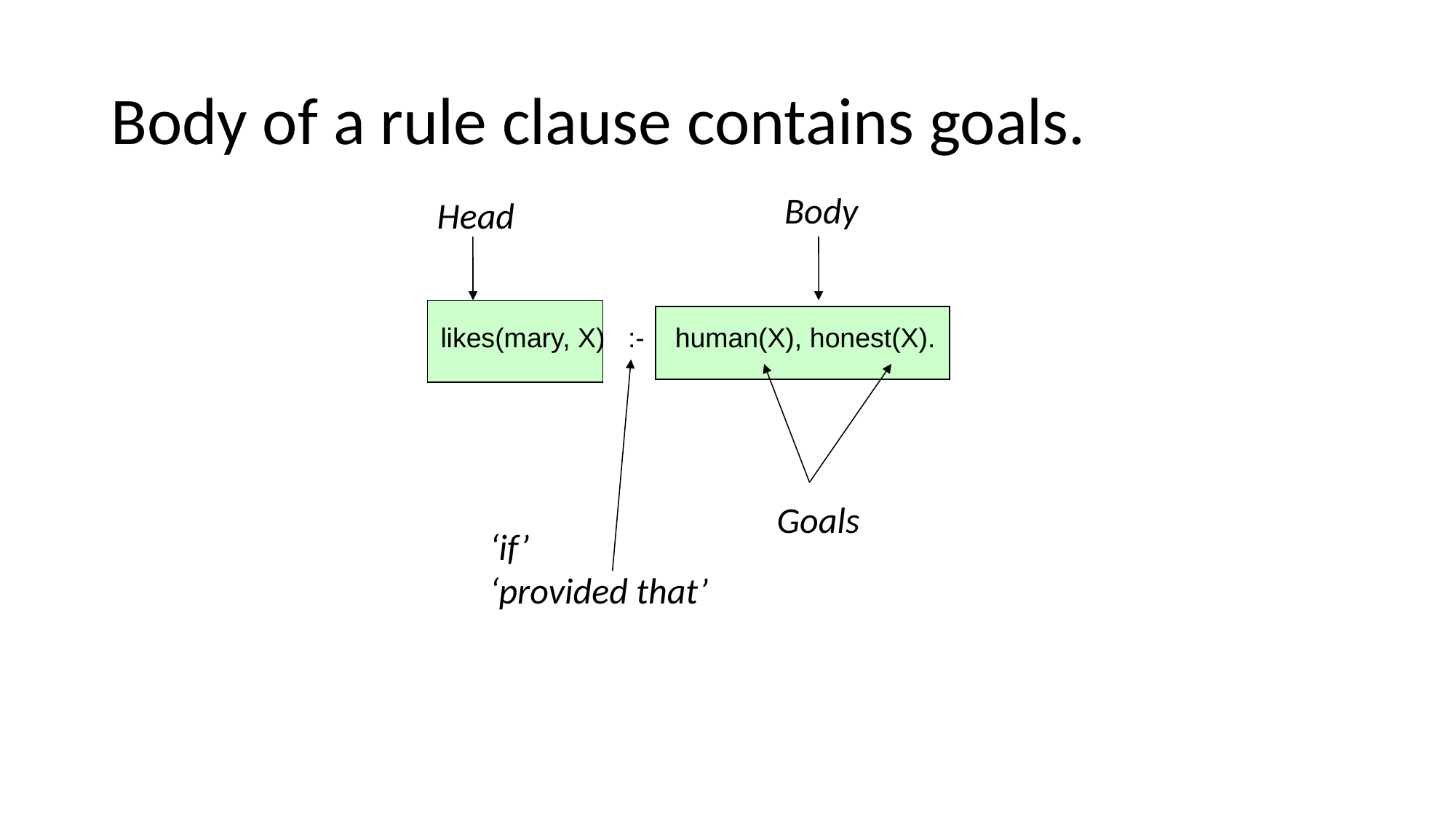

# Body of a rule clause contains goals.
Body
Head

likes(mary, X)   :-    human(X), honest(X).

Goals
‘if’
‘provided that’